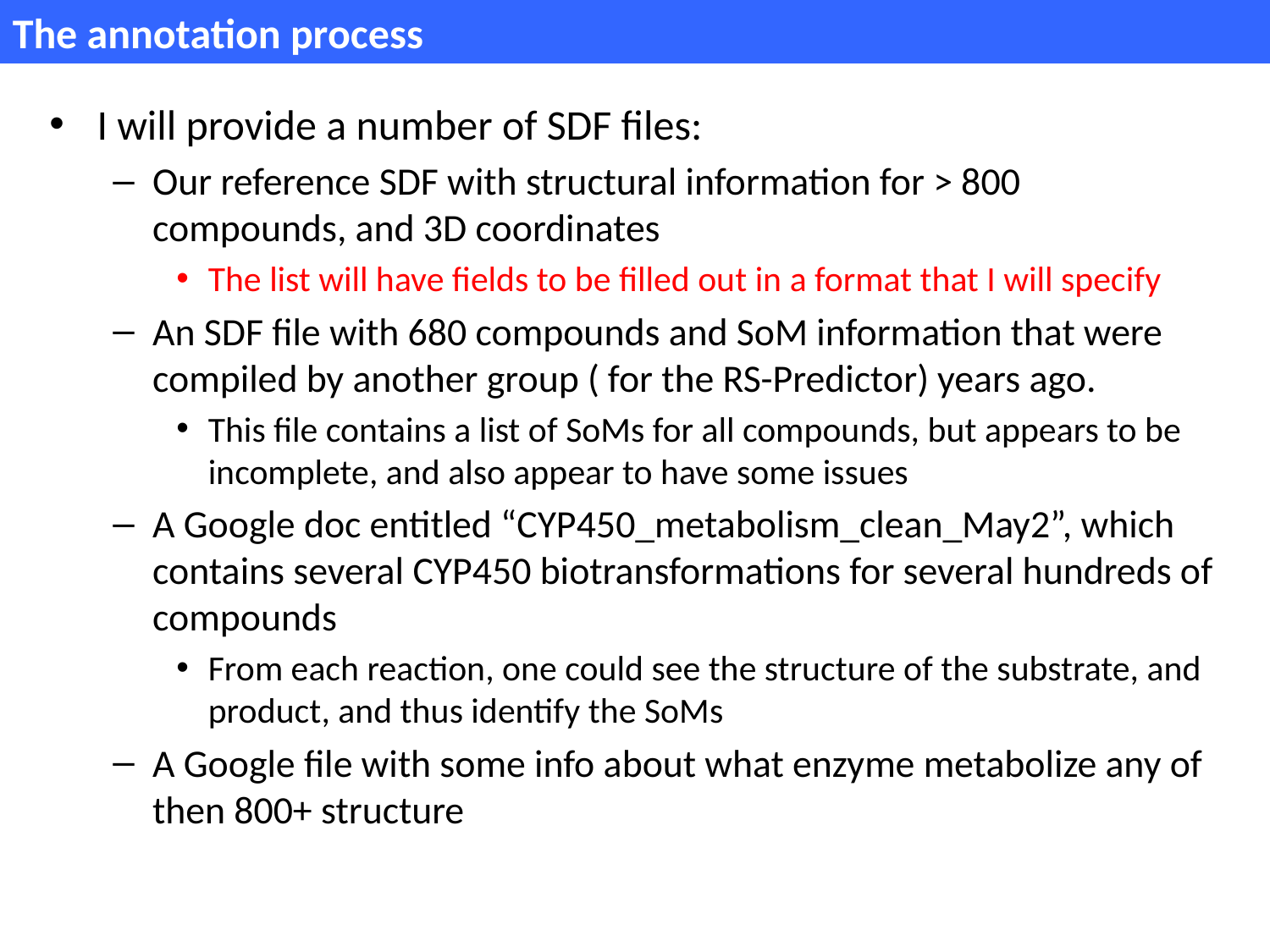

The annotation process
I will provide a number of SDF files:
Our reference SDF with structural information for > 800 compounds, and 3D coordinates
The list will have fields to be filled out in a format that I will specify
An SDF file with 680 compounds and SoM information that were compiled by another group ( for the RS-Predictor) years ago.
This file contains a list of SoMs for all compounds, but appears to be incomplete, and also appear to have some issues
A Google doc entitled “CYP450_metabolism_clean_May2”, which contains several CYP450 biotransformations for several hundreds of compounds
From each reaction, one could see the structure of the substrate, and product, and thus identify the SoMs
A Google file with some info about what enzyme metabolize any of then 800+ structure